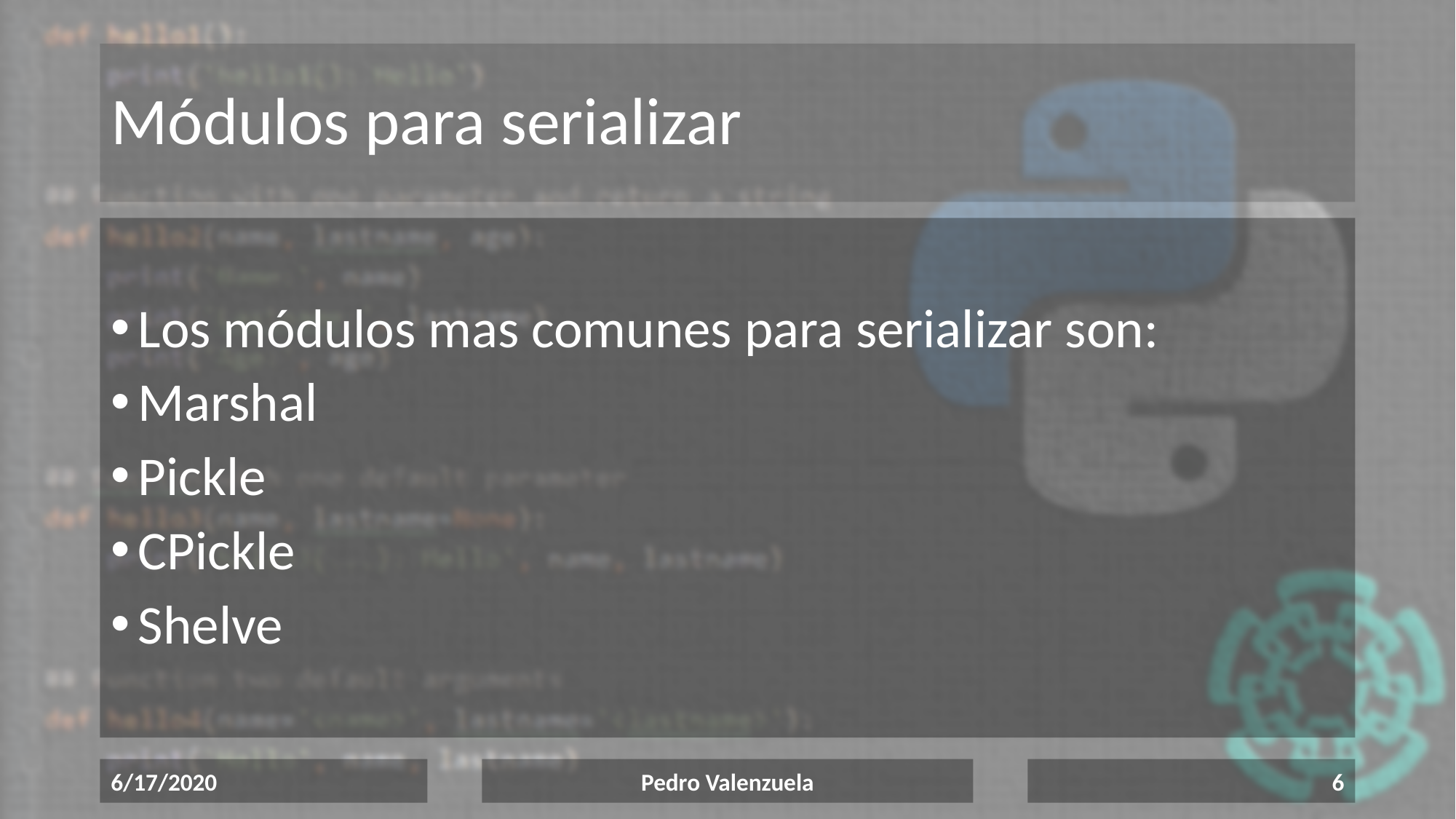

# Módulos para serializar
Los módulos mas comunes para serializar son:
Marshal
Pickle
CPickle
Shelve
6/17/2020
Pedro Valenzuela
6